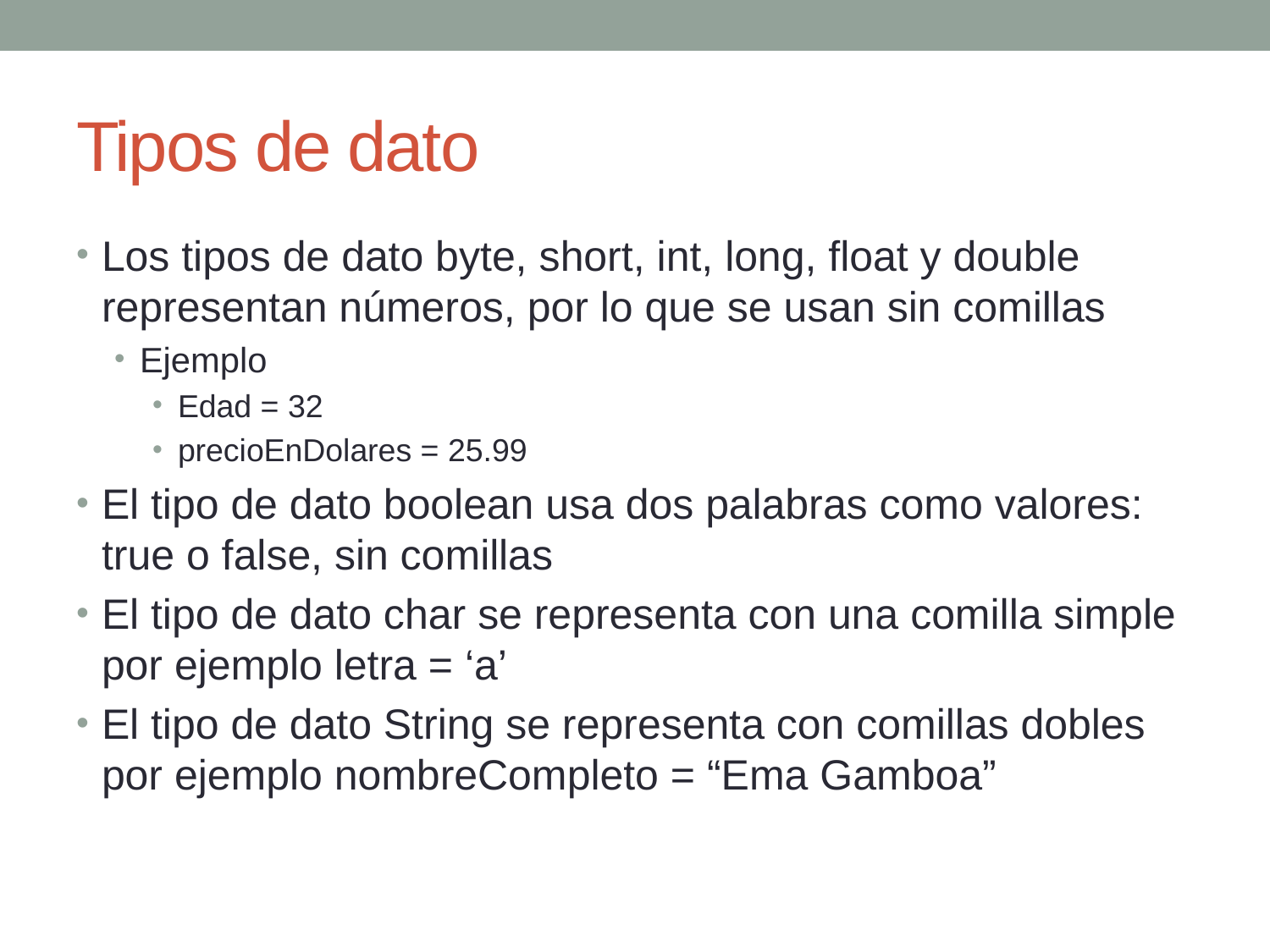

# Tipos de dato
Los tipos de dato byte, short, int, long, float y double representan números, por lo que se usan sin comillas
Ejemplo
Edad = 32
precioEnDolares = 25.99
El tipo de dato boolean usa dos palabras como valores: true o false, sin comillas
El tipo de dato char se representa con una comilla simple por ejemplo letra = ‘a’
El tipo de dato String se representa con comillas dobles por ejemplo nombreCompleto = “Ema Gamboa”